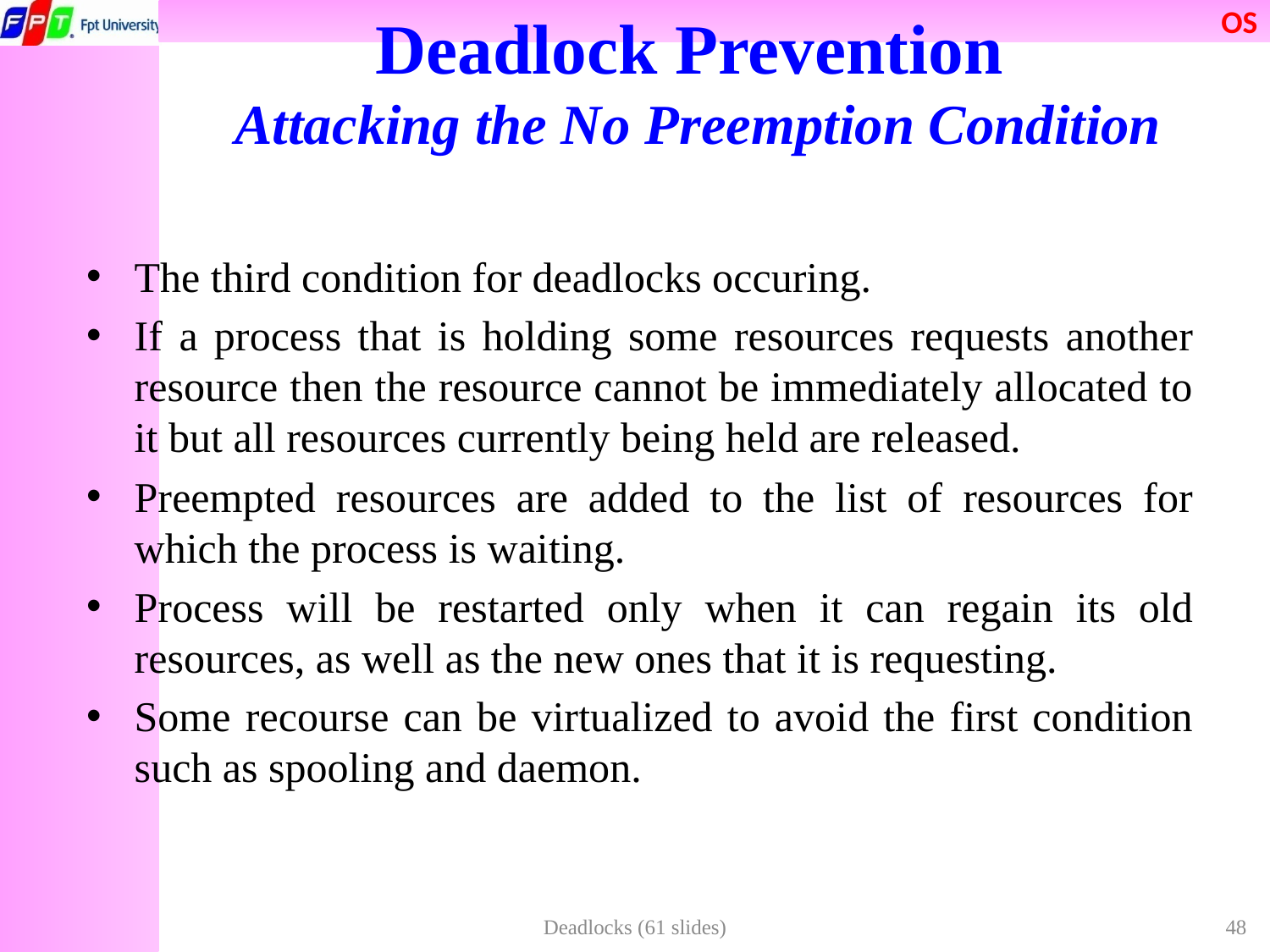

Deadlock Prevention
Attacking the No Preemption Condition
The third condition for deadlocks occuring.
If a process that is holding some resources requests another resource then the resource cannot be immediately allocated to it but all resources currently being held are released.
Preempted resources are added to the list of resources for which the process is waiting.
Process will be restarted only when it can regain its old resources, as well as the new ones that it is requesting.
Some recourse can be virtualized to avoid the first condition such as spooling and daemon.
Deadlocks (61 slides)
48